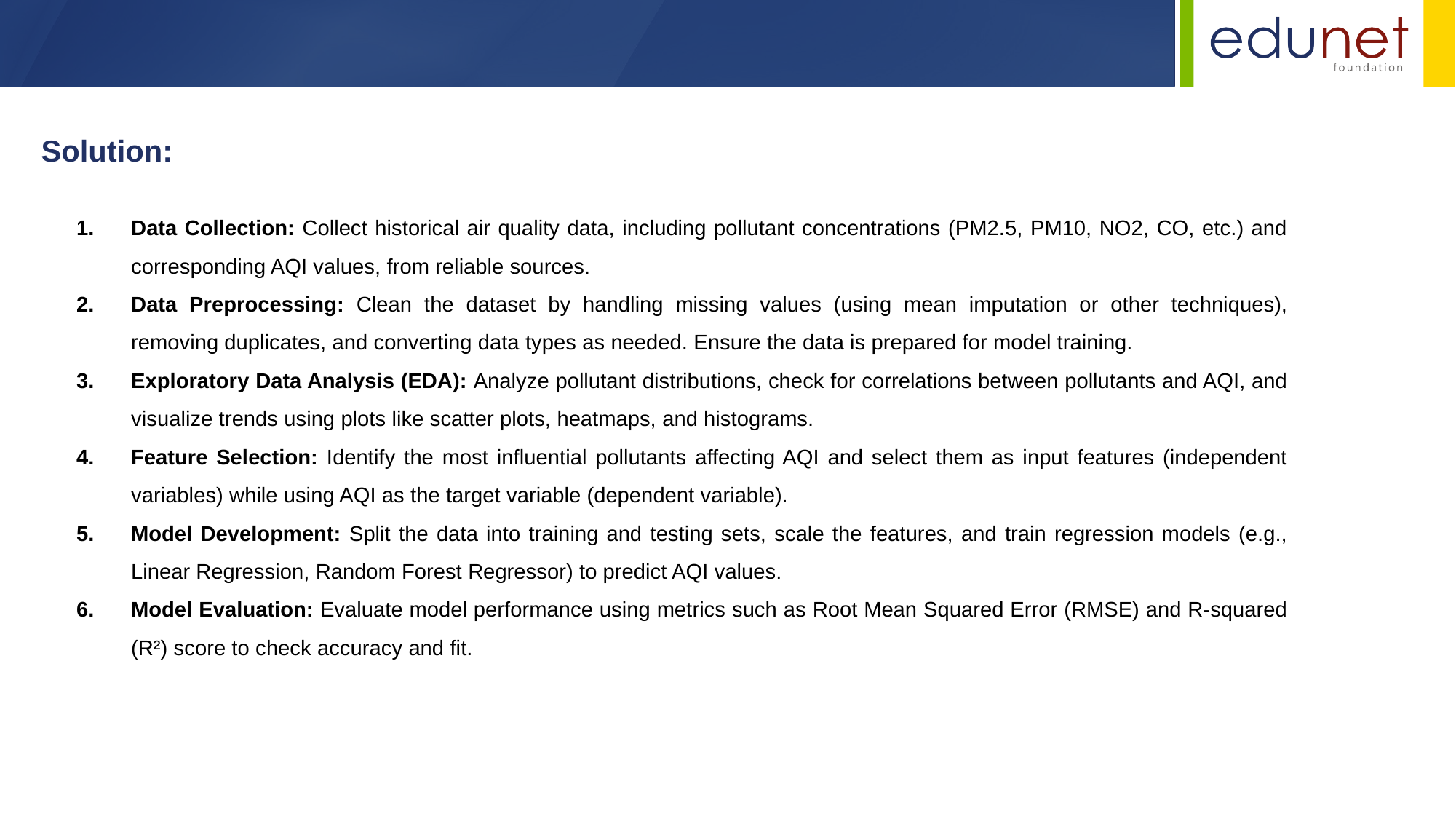

Solution:
Data Collection: Collect historical air quality data, including pollutant concentrations (PM2.5, PM10, NO2, CO, etc.) and corresponding AQI values, from reliable sources.
Data Preprocessing: Clean the dataset by handling missing values (using mean imputation or other techniques), removing duplicates, and converting data types as needed. Ensure the data is prepared for model training.
Exploratory Data Analysis (EDA): Analyze pollutant distributions, check for correlations between pollutants and AQI, and visualize trends using plots like scatter plots, heatmaps, and histograms.
Feature Selection: Identify the most influential pollutants affecting AQI and select them as input features (independent variables) while using AQI as the target variable (dependent variable).
Model Development: Split the data into training and testing sets, scale the features, and train regression models (e.g., Linear Regression, Random Forest Regressor) to predict AQI values.
Model Evaluation: Evaluate model performance using metrics such as Root Mean Squared Error (RMSE) and R-squared (R²) score to check accuracy and fit.